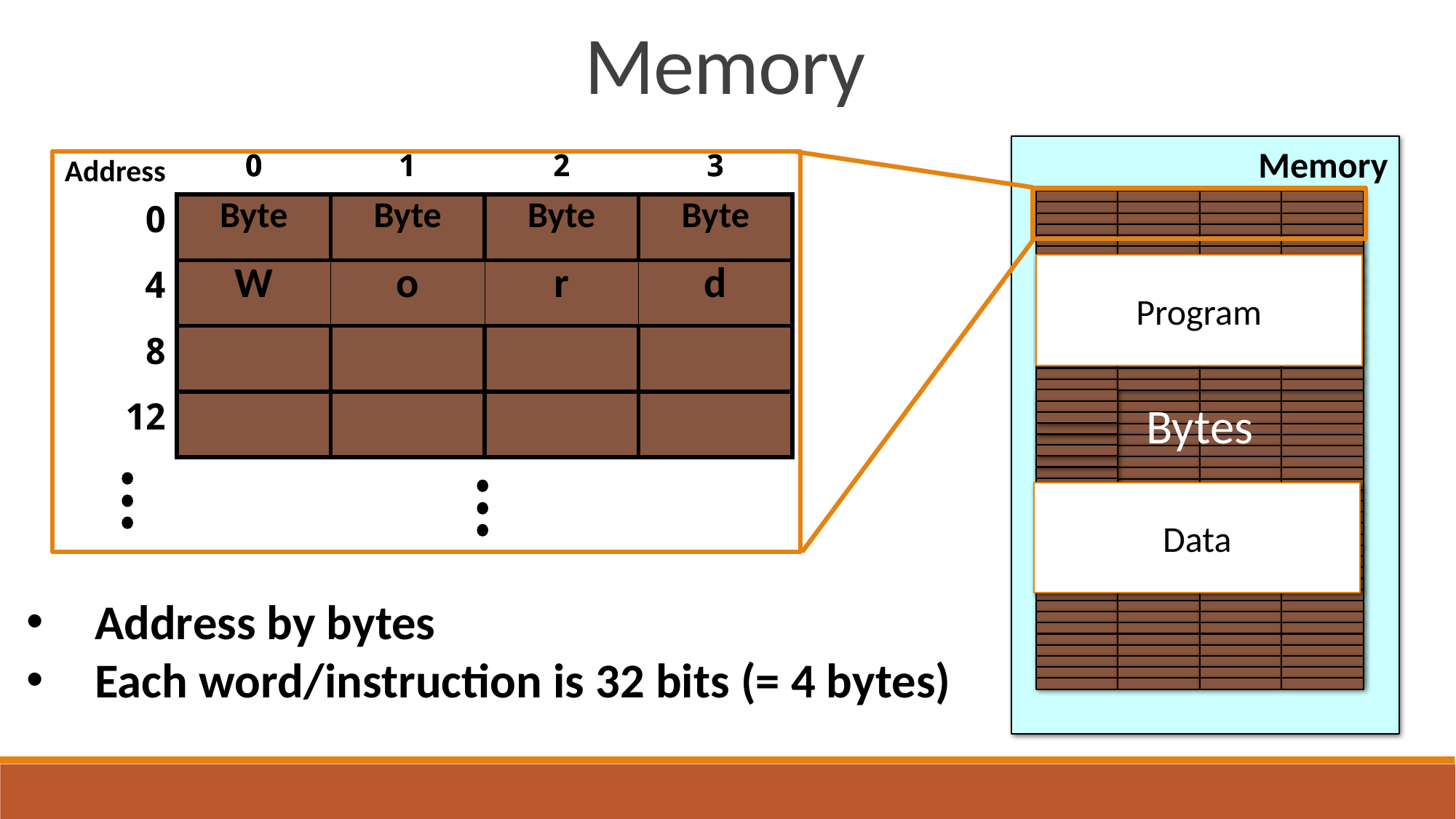

Memory
| Address | 0 | 1 | 2 | 3 |
| --- | --- | --- | --- | --- |
| 0 | Byte | Byte | Byte | Byte |
| 4 | W | o | r | d |
| 8 |  |  |  |  |
| 12 |  |  |  |  |
|  |  |  |  |  |
| Address | 0 | 1 | 2 | 3 |
| --- | --- | --- | --- | --- |
| 0 |  |  |  |  |
| 4 |  |  |  |  |
| 8 |  |  |  |  |
| 12 |  |  |  |  |
|  |  |  |  |  |
Memory

Bytes

Program

Data
Address by bytes
Each word/instruction is 32 bits (= 4 bytes)